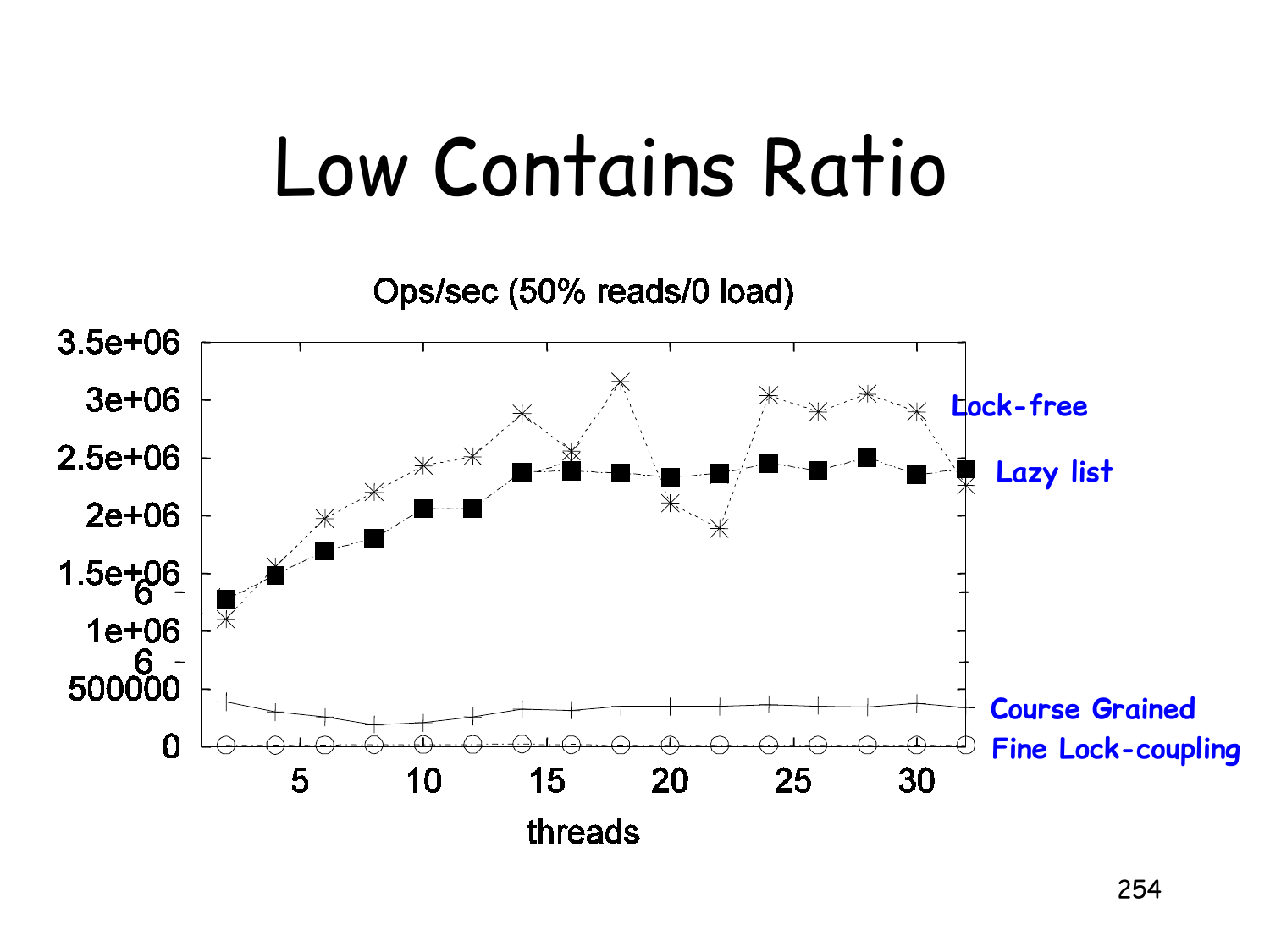

# Low Contains Ratio

Lock-free

Lazy list

Course Grained

Fine Lock-coupling

254